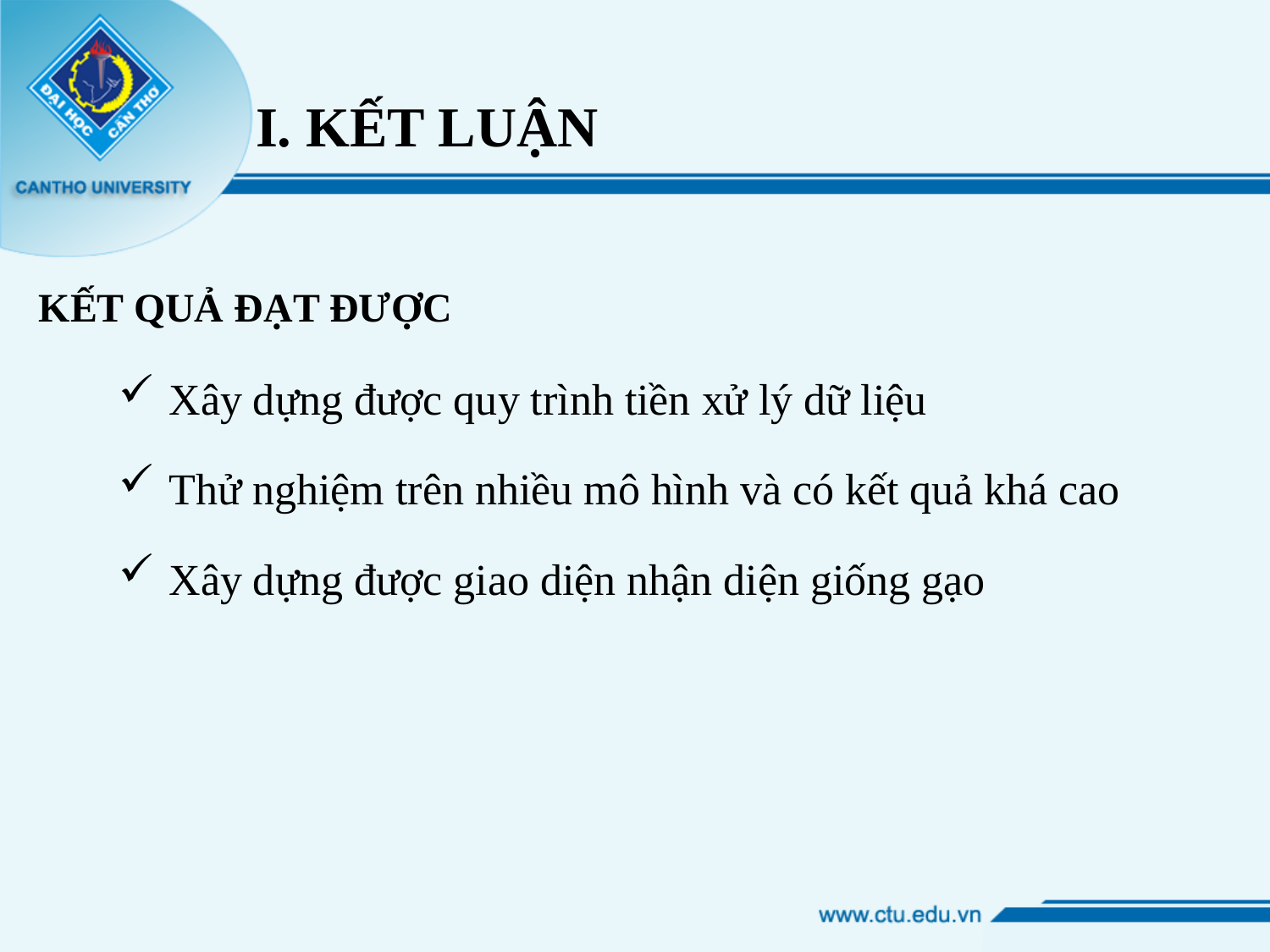

I. KẾT LUẬN
KẾT QUẢ ĐẠT ĐƯỢC
 Xây dựng được quy trình tiền xử lý dữ liệu
 Thử nghiệm trên nhiều mô hình và có kết quả khá cao
 Xây dựng được giao diện nhận diện giống gạo
39